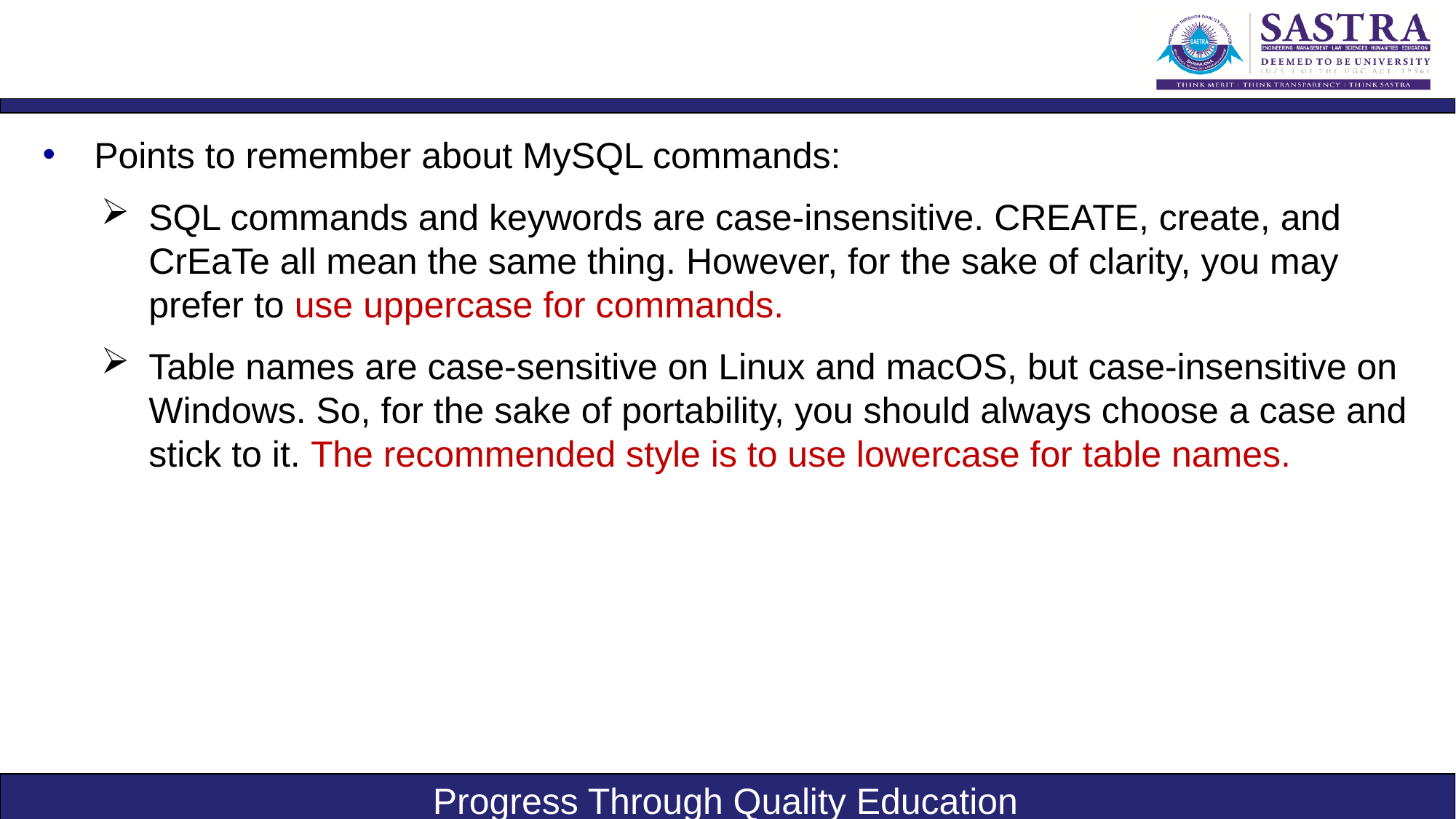

#
Points to remember about MySQL commands:
SQL commands and keywords are case-insensitive. CREATE, create, and CrEaTe all mean the same thing. However, for the sake of clarity, you may prefer to use uppercase for commands.
Table names are case-sensitive on Linux and macOS, but case-insensitive on Windows. So, for the sake of portability, you should always choose a case and stick to it. The recommended style is to use lowercase for table names.